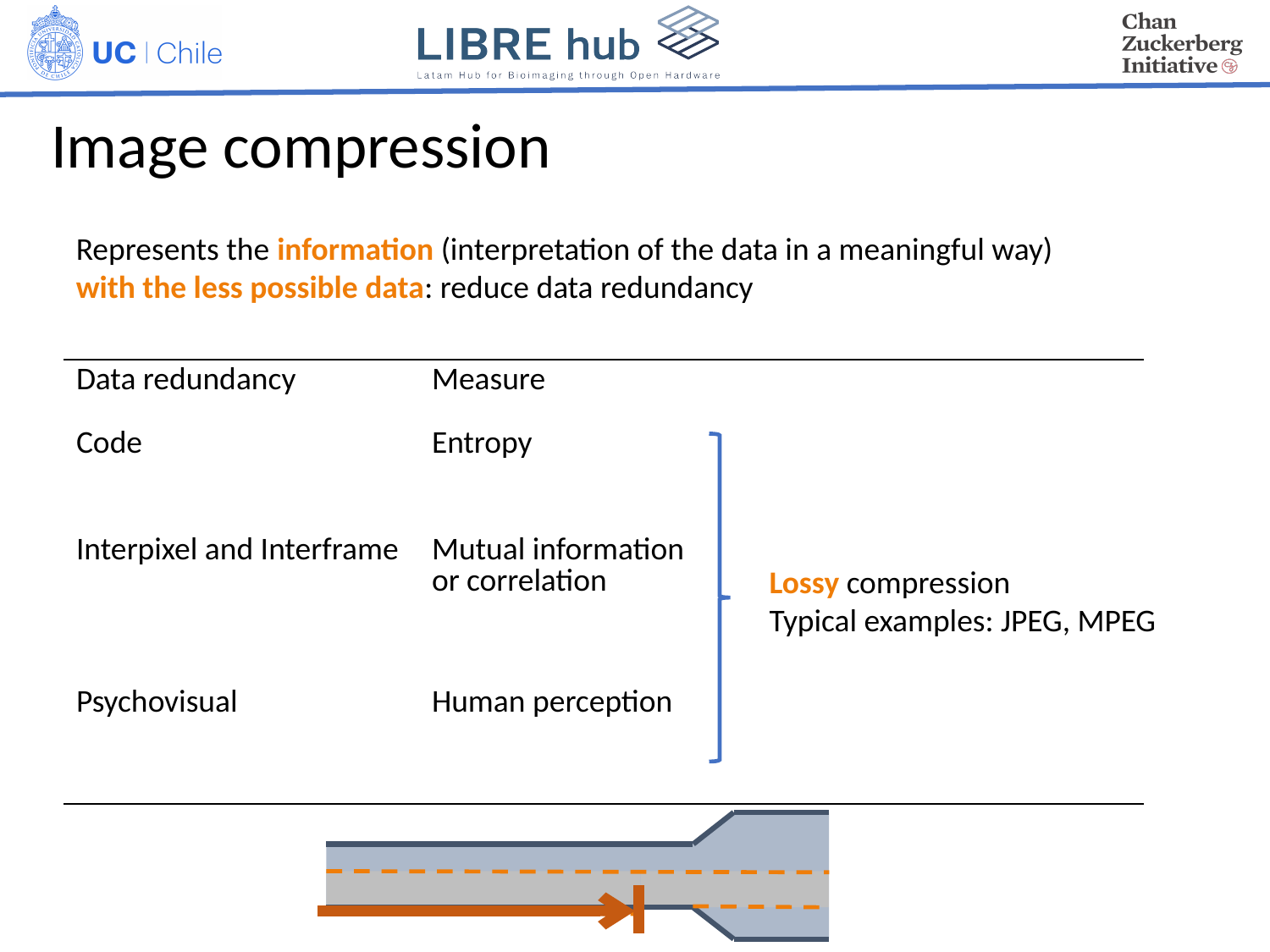

# Image compression
Represents the information (interpretation of the data in a meaningful way)
with the less possible data: reduce data redundancy

| Data redundancy | Measure |  |
| --- | --- | --- |
| Code | Entropy |  |
| Interpixel and Interframe | Mutual information or correlation |  |
| Psychovisual | Human perception |  |

Lossy compression
Typical examples: JPEG, MPEG